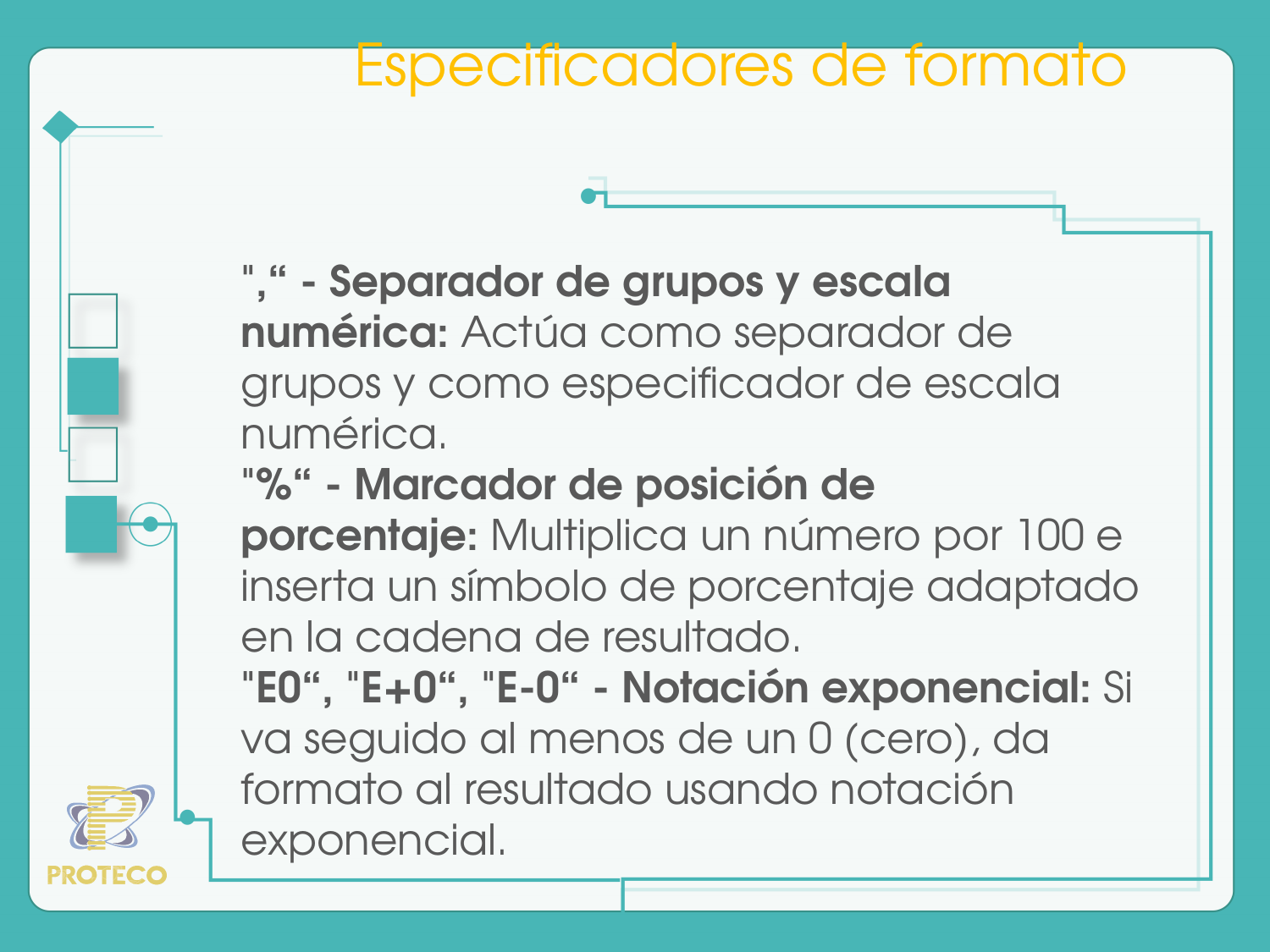

# Especificadores de formato
",“ - Separador de grupos y escala numérica: Actúa como separador de grupos y como especificador de escala numérica.
"%“ - Marcador de posición de porcentaje: Multiplica un número por 100 e inserta un símbolo de porcentaje adaptado en la cadena de resultado.
"E0“, "E+0“, "E-0“ - Notación exponencial: Si va seguido al menos de un 0 (cero), da formato al resultado usando notación exponencial.